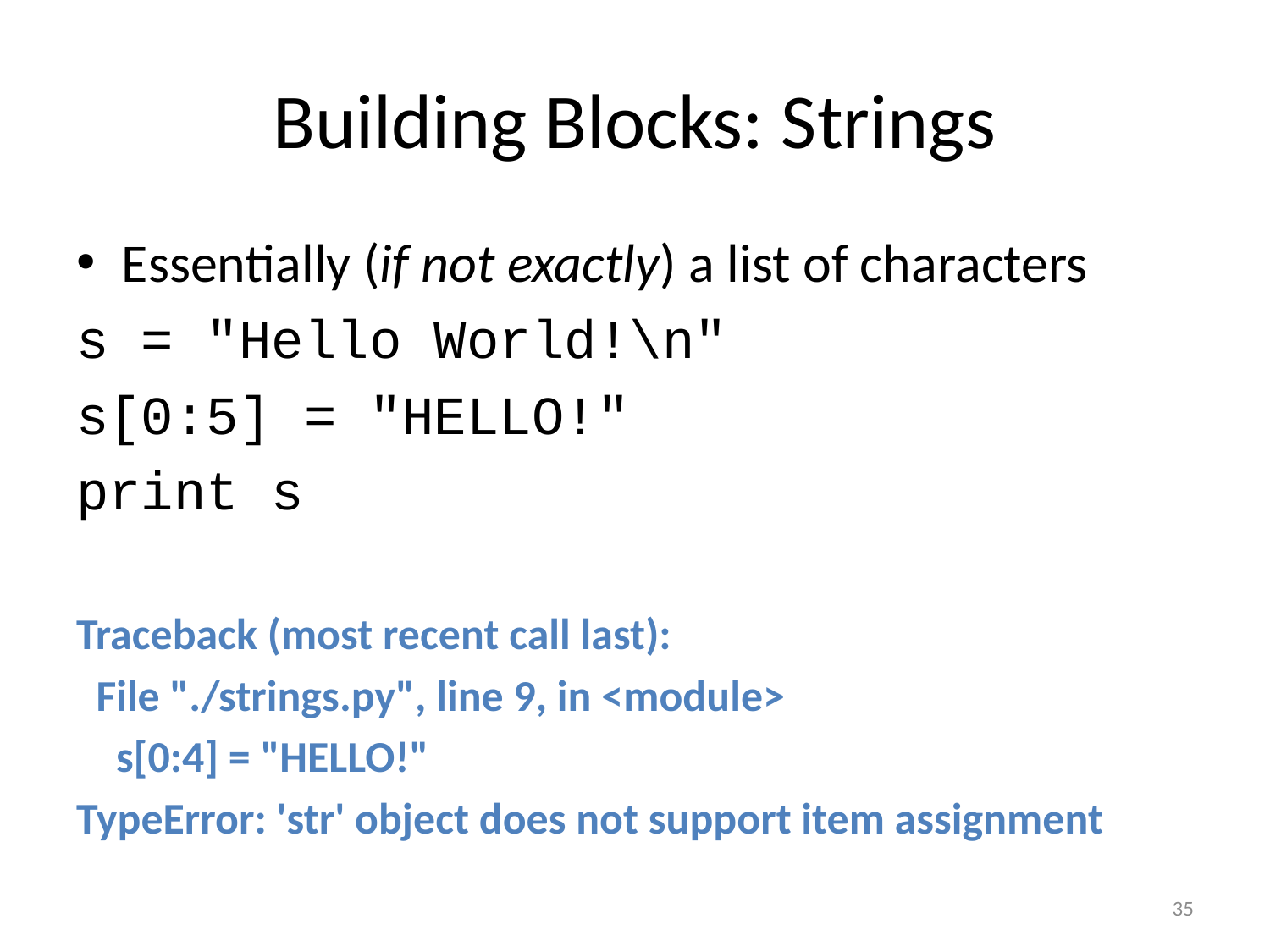

# Building Blocks: Strings
Essentially (if not exactly) a list of characters
s = "Hello World!\n"
s[0:5] = "HELLO!"
print s

Traceback (most recent call last):
  File "./strings.py", line 9, in <module>
    s[0:4] = "HELLO!"
TypeError: 'str' object does not support item assignment

35